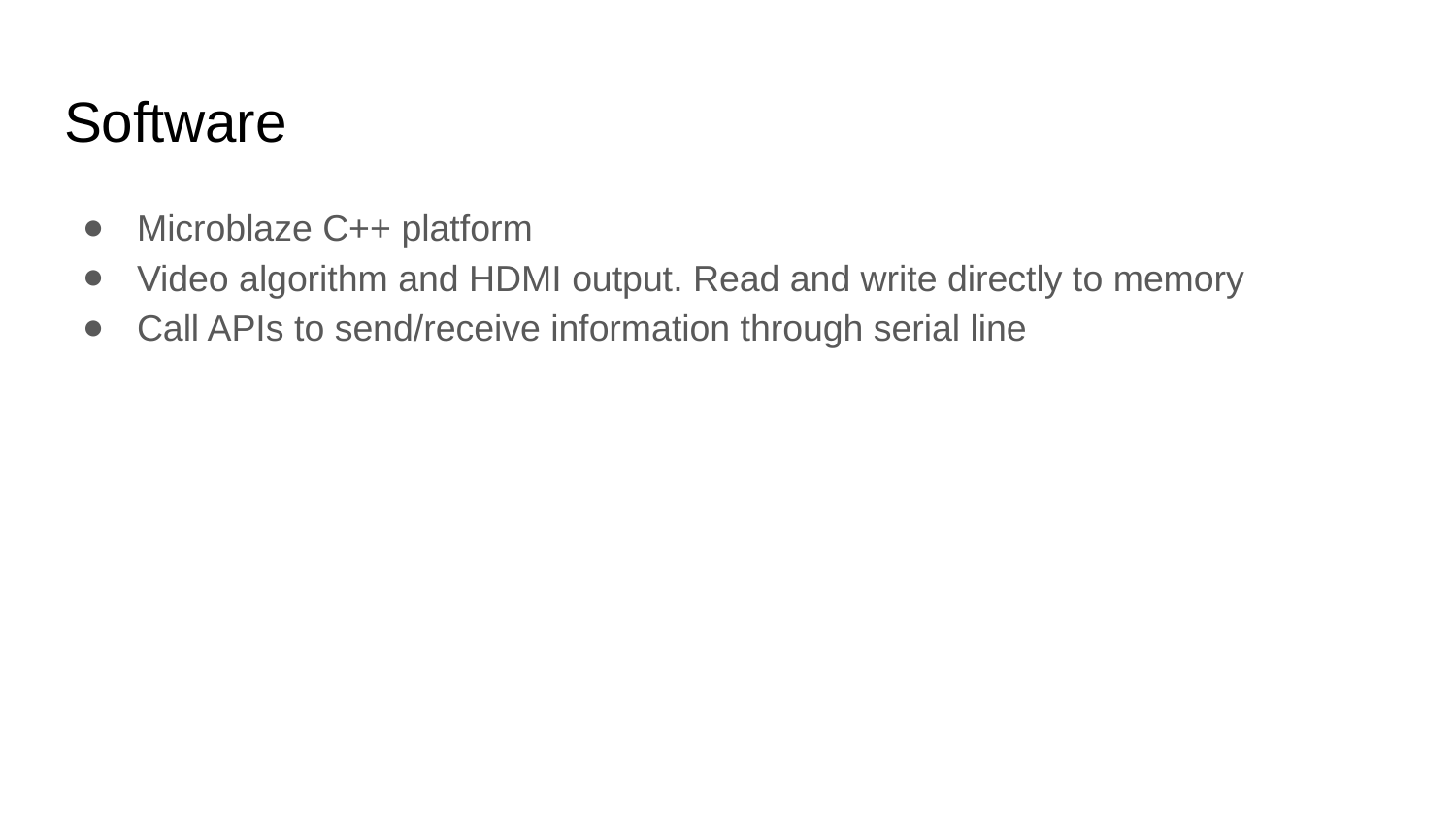

# Software
Microblaze C++ platform
Video algorithm and HDMI output. Read and write directly to memory
Call APIs to send/receive information through serial line